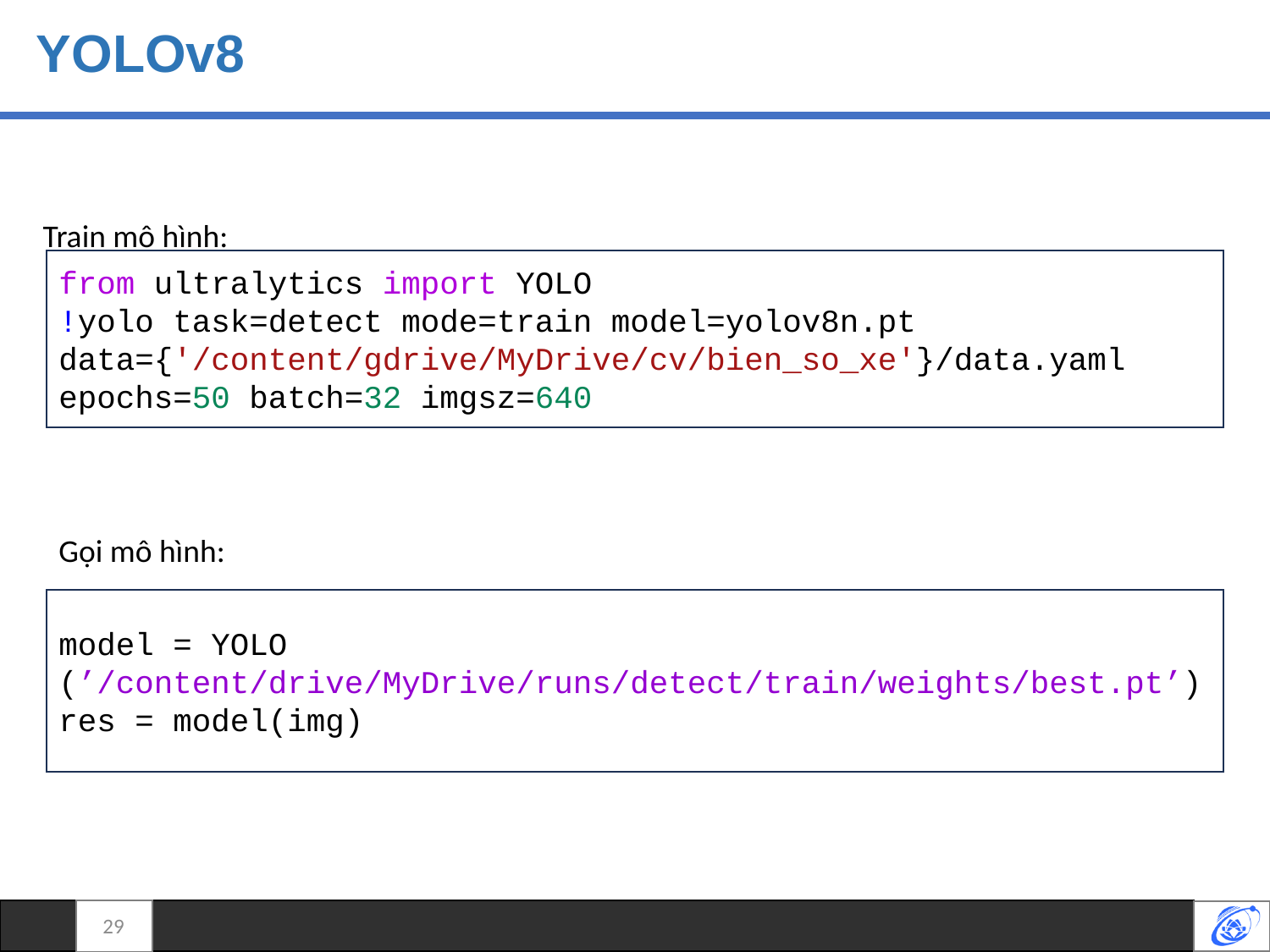

# YOLOv8

Train mô hình:

from ultralytics import YOLO
!yolo task=detect mode=train model=yolov8n.pt data={'/content/gdrive/MyDrive/cv/bien_so_xe'}/data.yaml epochs=50 batch=32 imgsz=640
Gọi mô hình:
model = YOLO (’/content/drive/MyDrive/runs/detect/train/weights/best.pt’)
res = model(img)
29